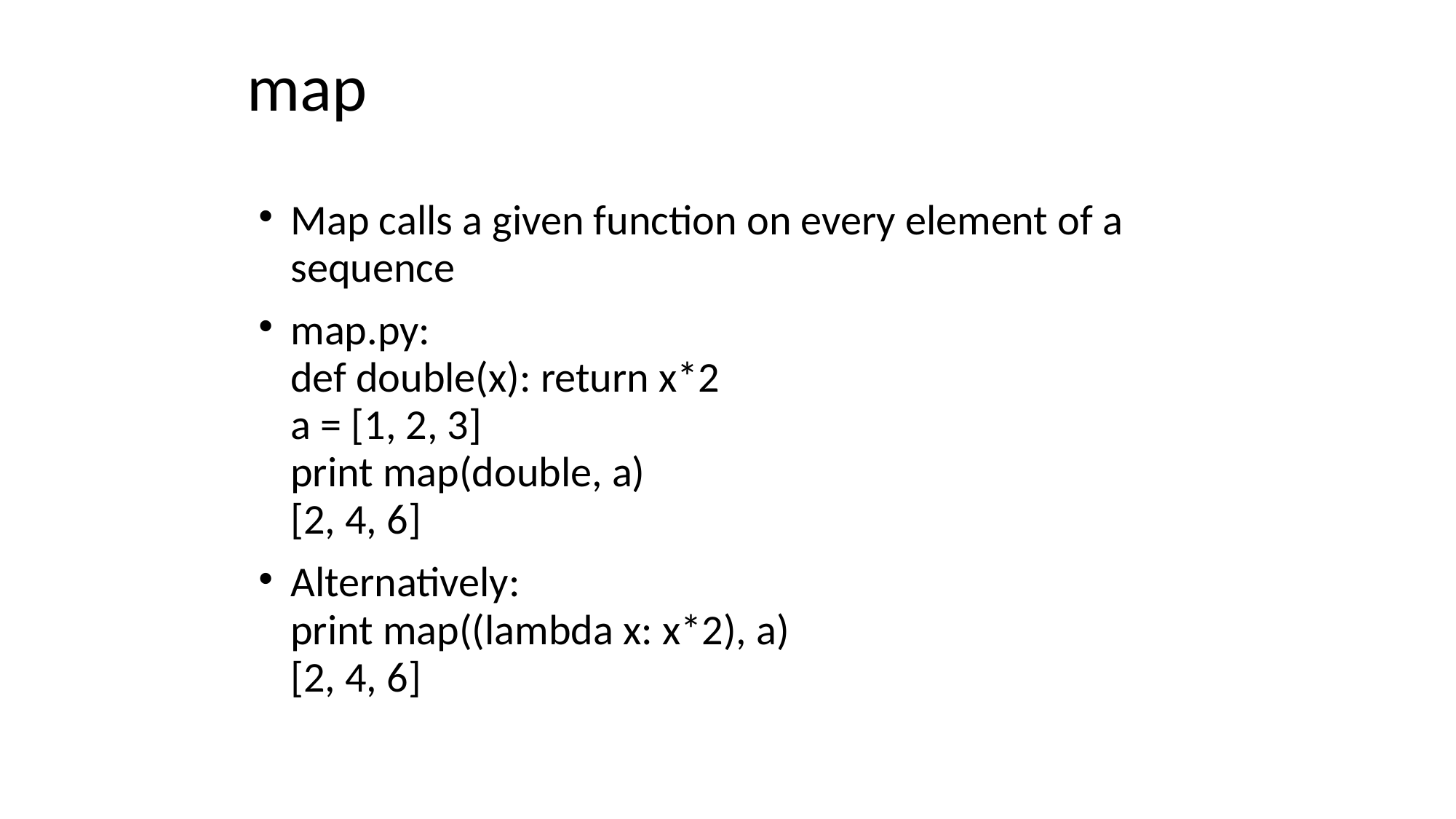

# map
Map calls a given function on every element of a sequence
map.py:
def double(x): return x*2
a = [1, 2, 3]
print map(double, a)
[2, 4, 6]
Alternatively:
print map((lambda x: x*2), a)
[2, 4, 6]